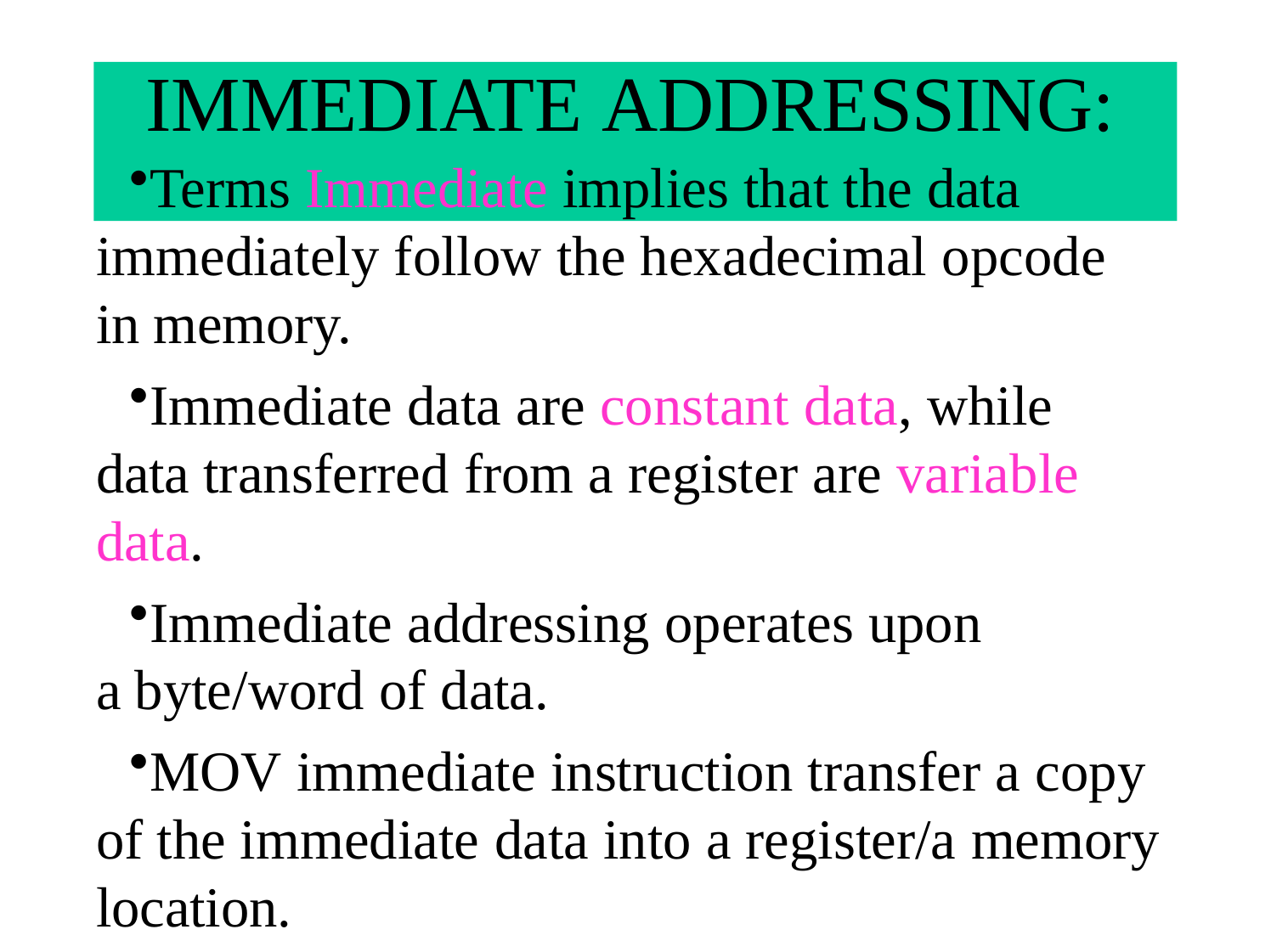

# IMMEDIATE ADDRESSING:
Terms Immediate implies that the data immediately follow the hexadecimal opcode in memory.
Immediate data are constant data, while data transferred from a register are variable data.
Immediate addressing operates upon a byte/word of data.
MOV immediate instruction transfer a copy of the immediate data into a register/a memory location.